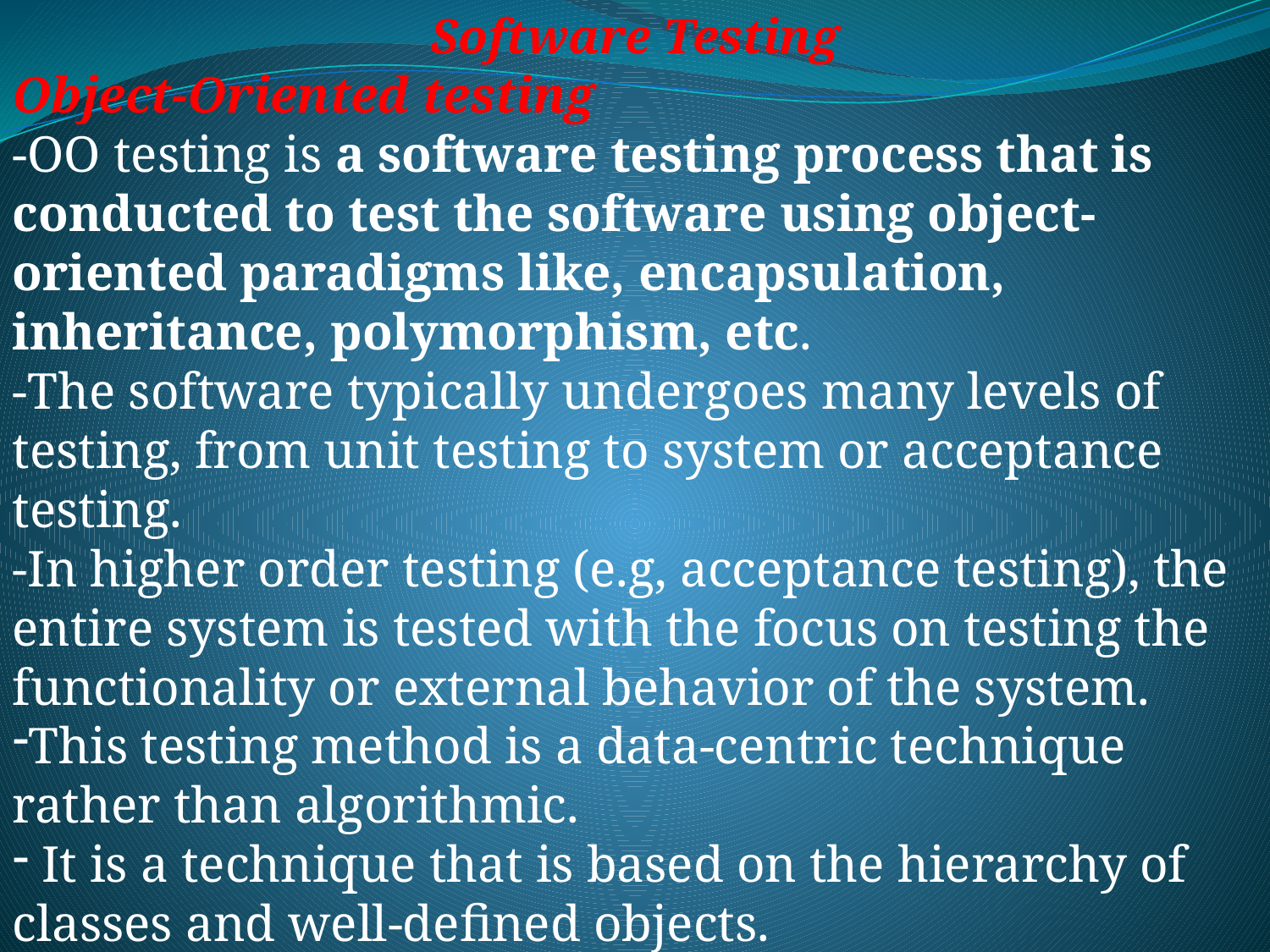

Software Testing
Object-Oriented testing
-OO testing is a software testing process that is conducted to test the software using object-oriented paradigms like, encapsulation, inheritance, polymorphism, etc.
-The software typically undergoes many levels of testing, from unit testing to system or acceptance testing.
-In higher order testing (e.g, acceptance testing), the entire system is tested with the focus on testing the functionality or external behavior of the system.
This testing method is a data-centric technique rather than algorithmic.
 It is a technique that is based on the hierarchy of classes and well-defined objects.